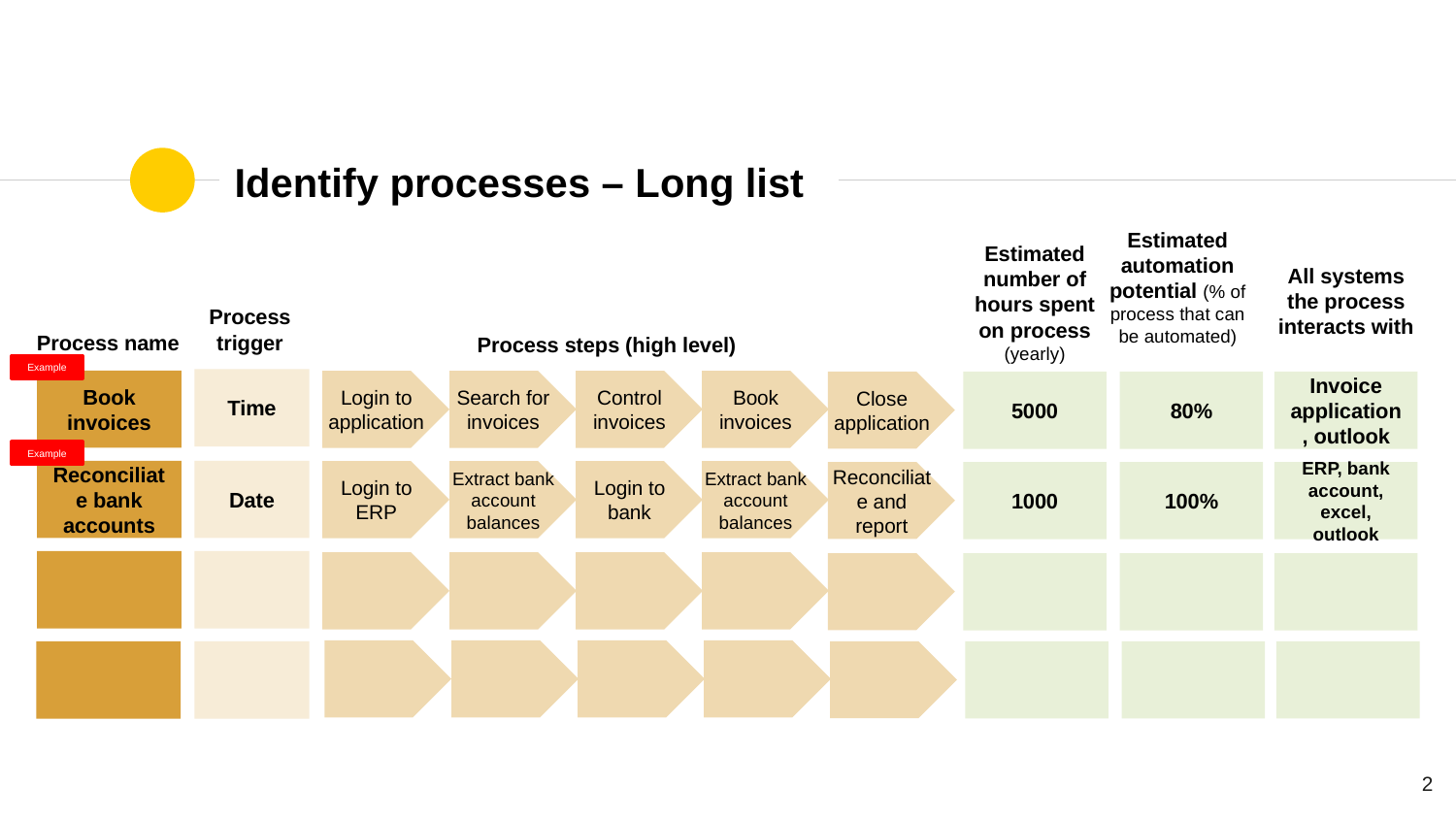

# Identify processes – Long list
Estimated automation potential (% of process that can be automated)
All systems the process interacts with
Estimated number of hours spent on process (yearly)
Process trigger
Process name

Process steps (high level)
Time
Book invoices
Login to application
Search for invoices
Control invoices
Book invoices
Close application
5000
80%
Invoice application, outlook
Reconciliate bank accounts
Date
Login to ERP
Extract bank account balances
Login to bank
Extract bank account balances
Reconciliate and report
1000
100%
ERP, bank account, excel, outlook

Example
Example
2